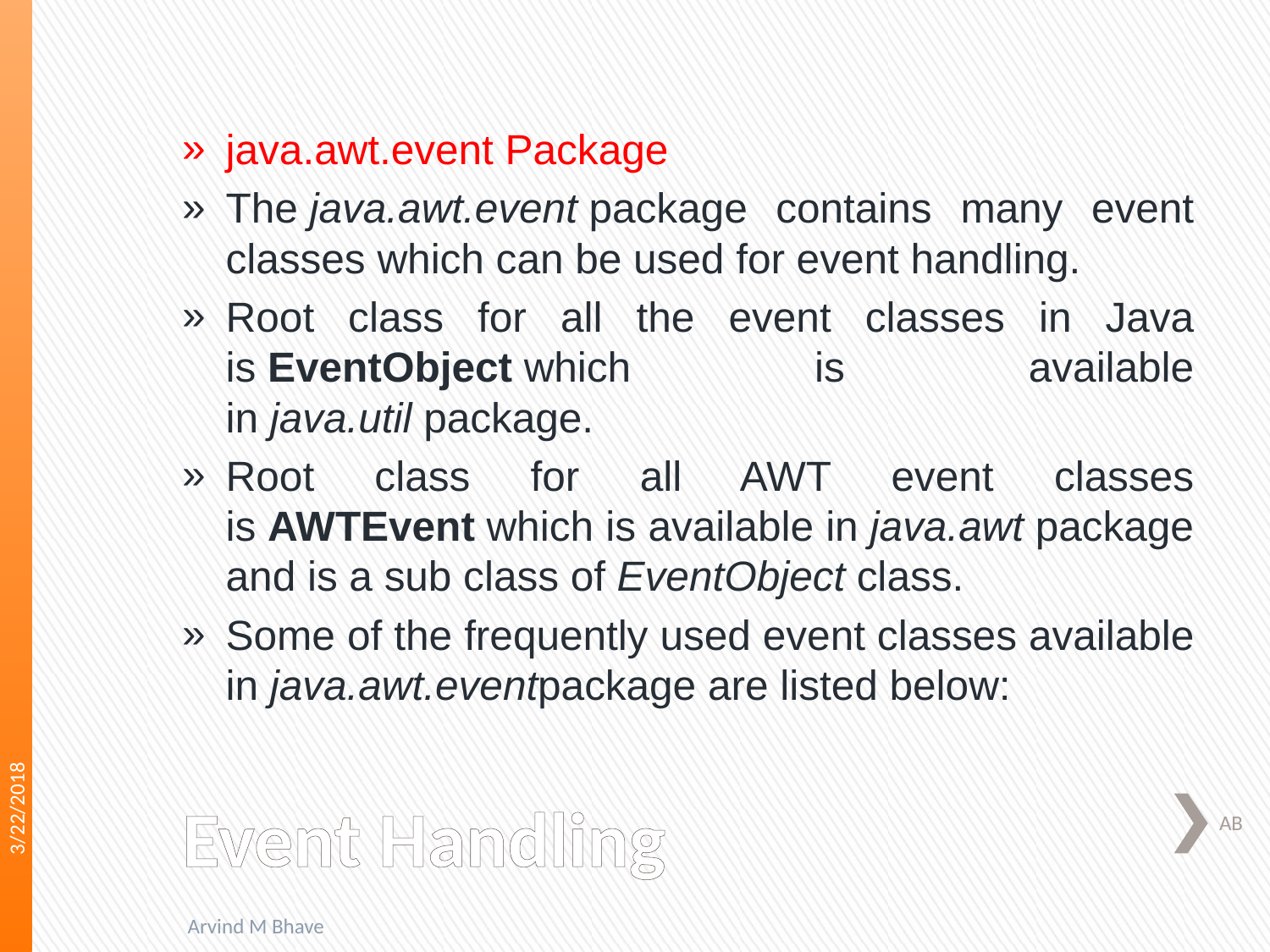

java.awt.event Package
The java.awt.event package contains many event classes which can be used for event handling.
Root class for all the event classes in Java is EventObject which is available in java.util package.
Root class for all AWT event classes is AWTEvent which is available in java.awt package and is a sub class of EventObject class.
Some of the frequently used event classes available in java.awt.eventpackage are listed below:

3/22/2018
# Event Handling
AB
Arvind M Bhave